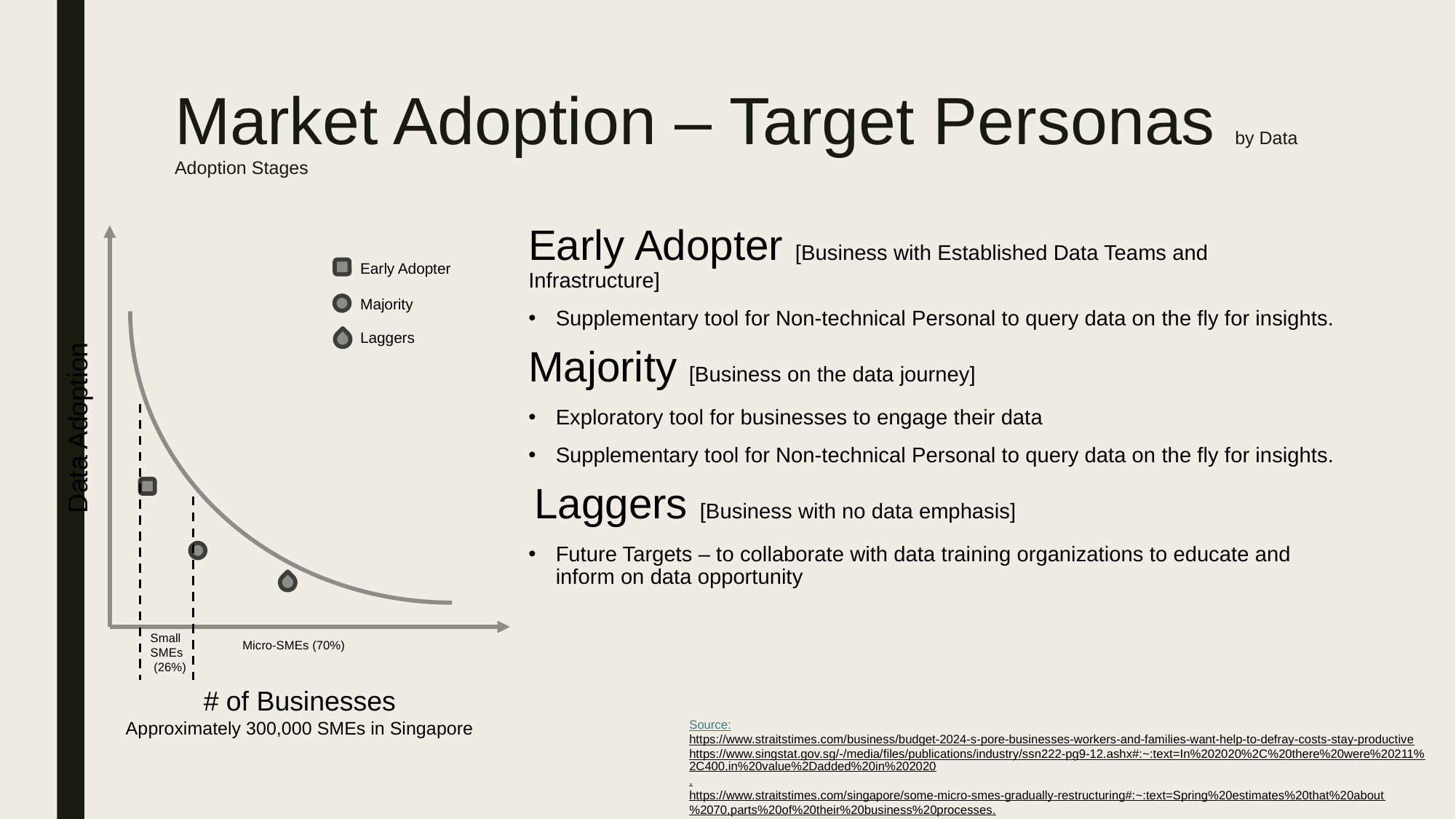

Early Adopter

Majority

Laggers

Data Adoption

Small
SMEs
 (26%)
Micro-SMEs (70%)
# of Businesses
Approximately 300,000 SMEs in Singapore
# Market Adoption – Target Personas by Data Adoption Stages
Early Adopter [Business with Established Data Teams and Infrastructure]
Supplementary tool for Non-technical Personal to query data on the fly for insights.
Majority [Business on the data journey]
Exploratory tool for businesses to engage their data
Supplementary tool for Non-technical Personal to query data on the fly for insights.
 Laggers [Business with no data emphasis]
Future Targets – to collaborate with data training organizations to educate and inform on data opportunity

Source:
https://www.straitstimes.com/business/budget-2024-s-pore-businesses-workers-and-families-want-help-to-defray-costs-stay-productive
https://www.singstat.gov.sg/-/media/files/publications/industry/ssn222-pg9-12.ashx#:~:text=In%202020%2C%20there%20were%20211%2C400,in%20value%2Dadded%20in%202020.
https://www.straitstimes.com/singapore/some-micro-smes-gradually-restructuring#:~:text=Spring%20estimates%20that%20about%2070,parts%20of%20their%20business%20processes.